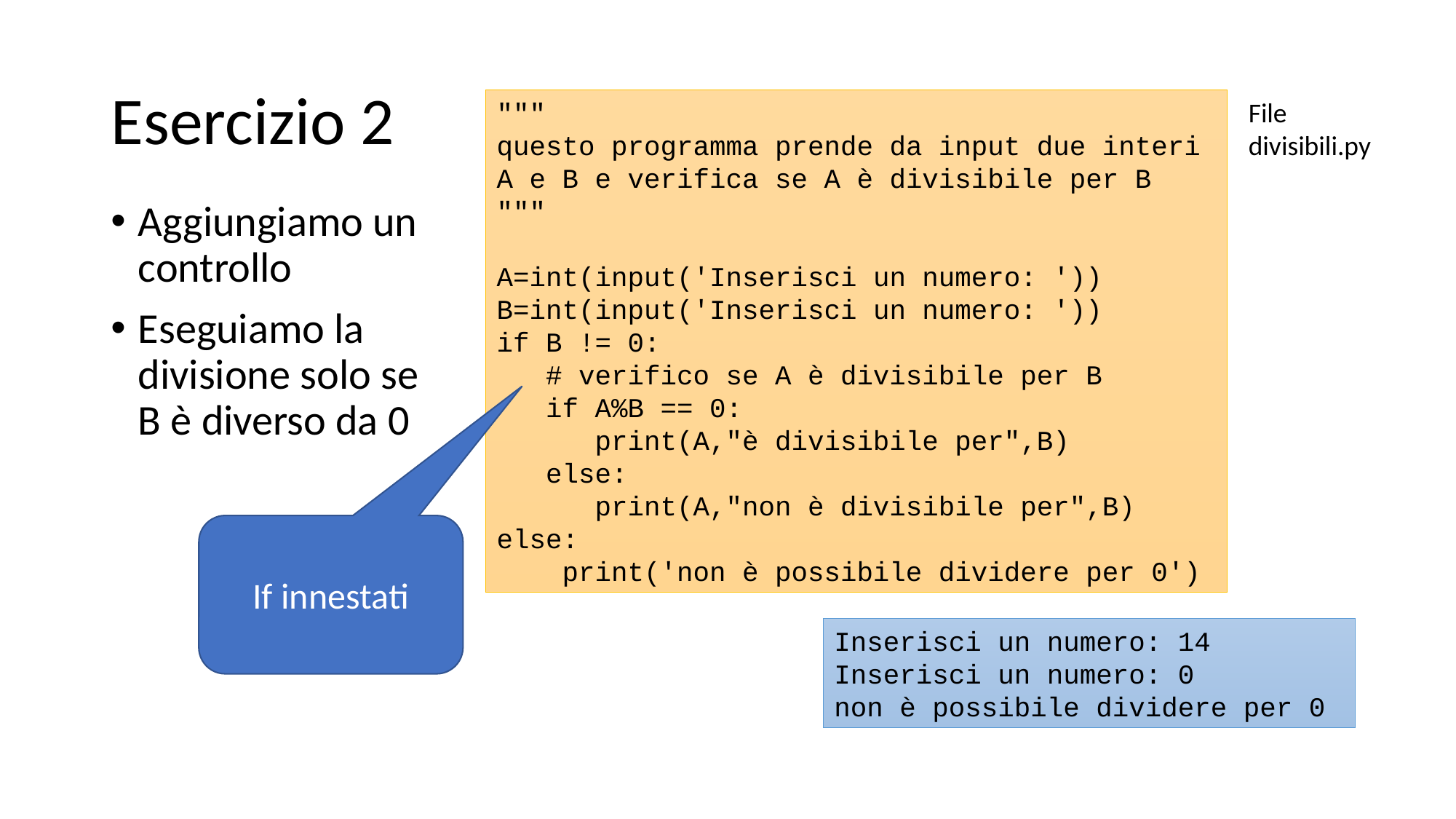

# Esercizio 2
"""
questo programma prende da input due interi A e B e verifica se A è divisibile per B
"""

A=int(input('Inserisci un numero: '))
B=int(input('Inserisci un numero: '))
if B != 0:
   # verifico se A è divisibile per B
   if A%B == 0:
      print(A,"è divisibile per",B)
   else:
      print(A,"non è divisibile per",B)
else:
    print('non è possibile dividere per 0')
File divisibili.py
Aggiungiamo un controllo
Eseguiamo la divisione solo se B è diverso da 0
If innestati
Inserisci un numero: 14
Inserisci un numero: 0
non è possibile dividere per 0